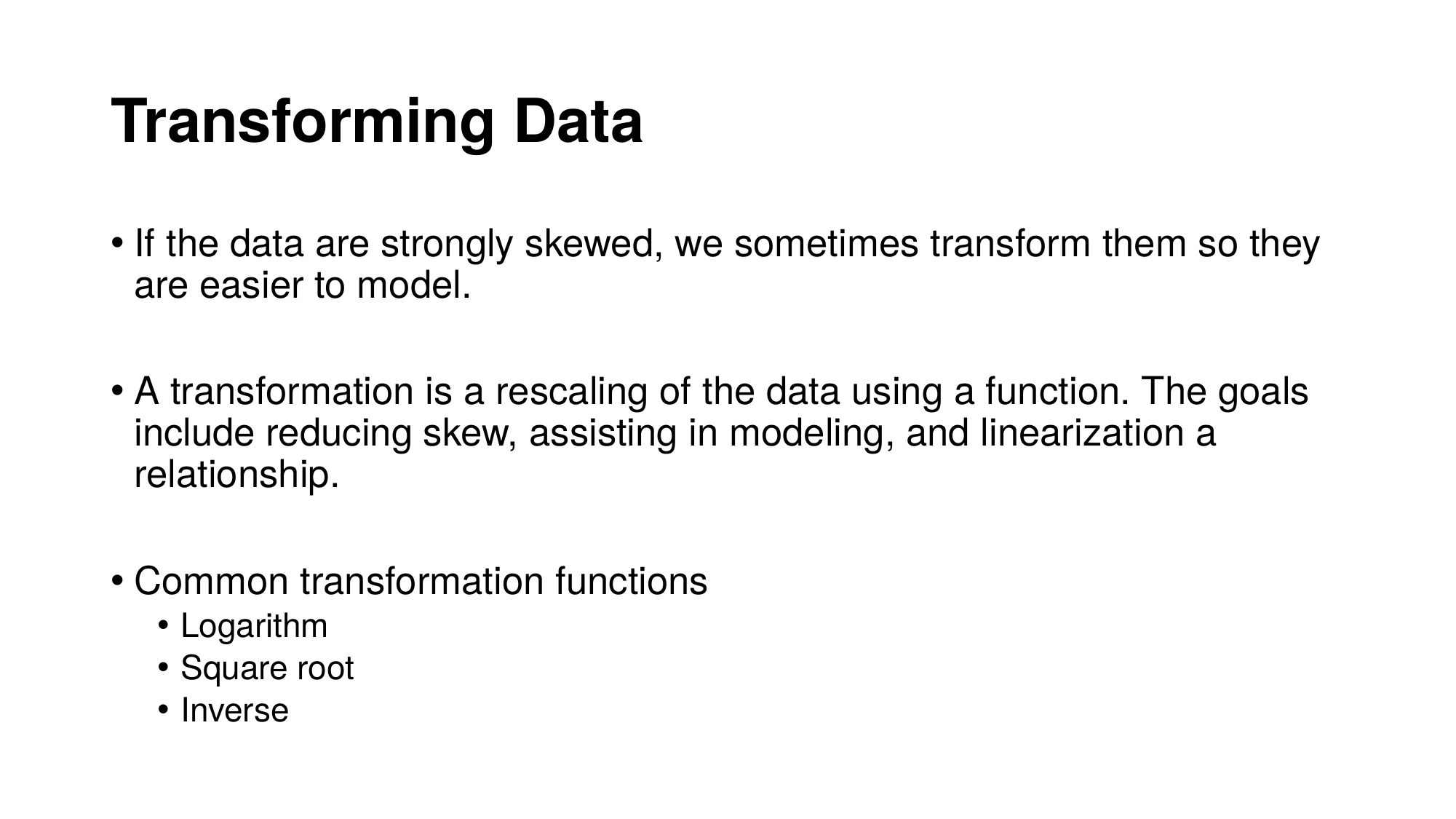

# Transforming Data
If the data are strongly skewed, we sometimes transform them so they are easier to model.

A transformation is a rescaling of the data using a function. The goals include reducing skew, assisting in modeling, and linearization a relationship.

Common transformation functions
Logarithm
Square root
Inverse